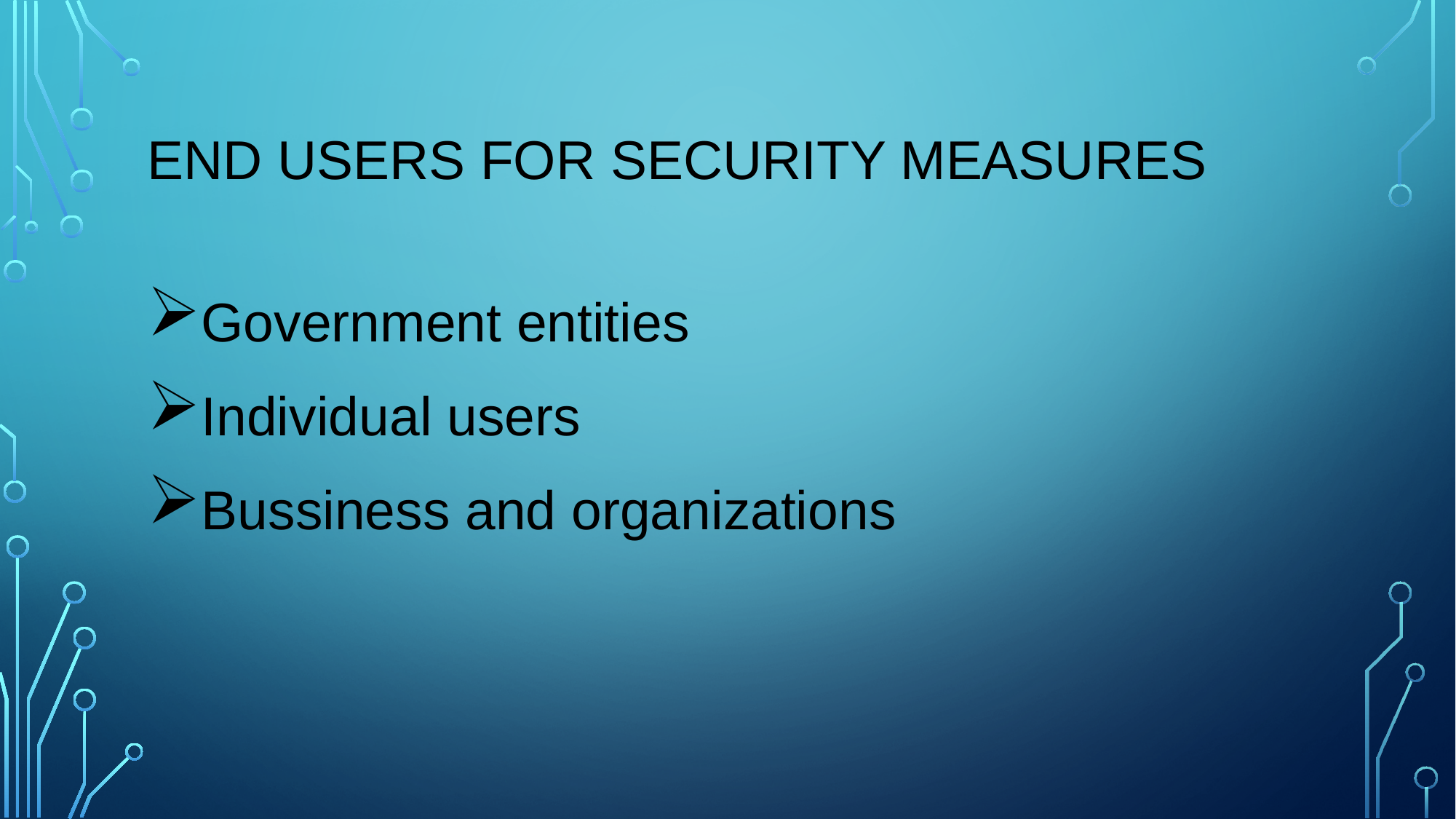

# End users for security measures
Government entities
Individual users
Bussiness and organizations